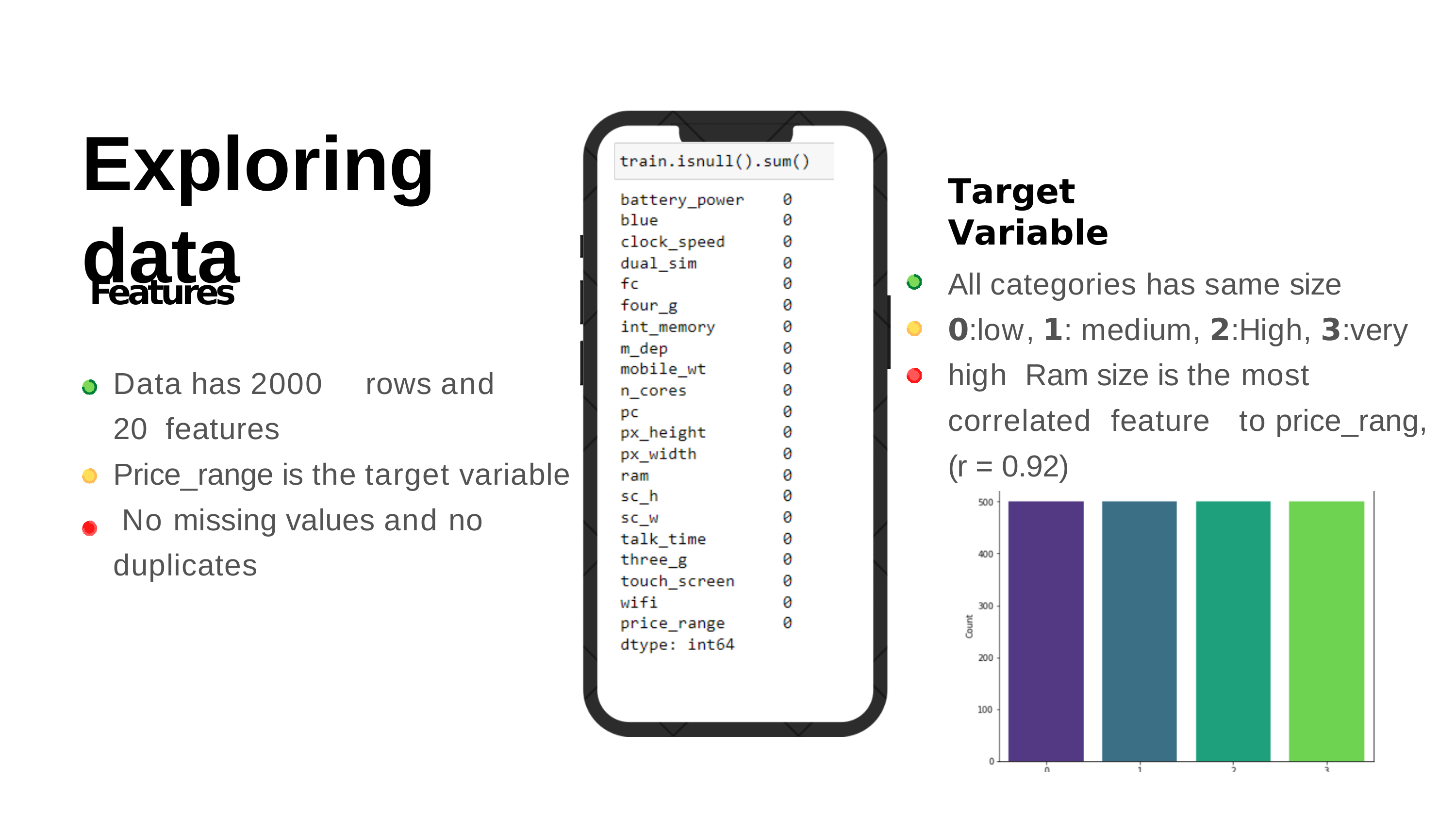

# Exploring data
Target Variable
All categories has same size
0:low, 1: medium, 2:High, 3:very high  Ram size is the most correlated  feature	to price_rang, (r = 0.92)
Features

Data has 2000	rows and 20  features
Price_range is the target variable  No missing values and no  duplicates